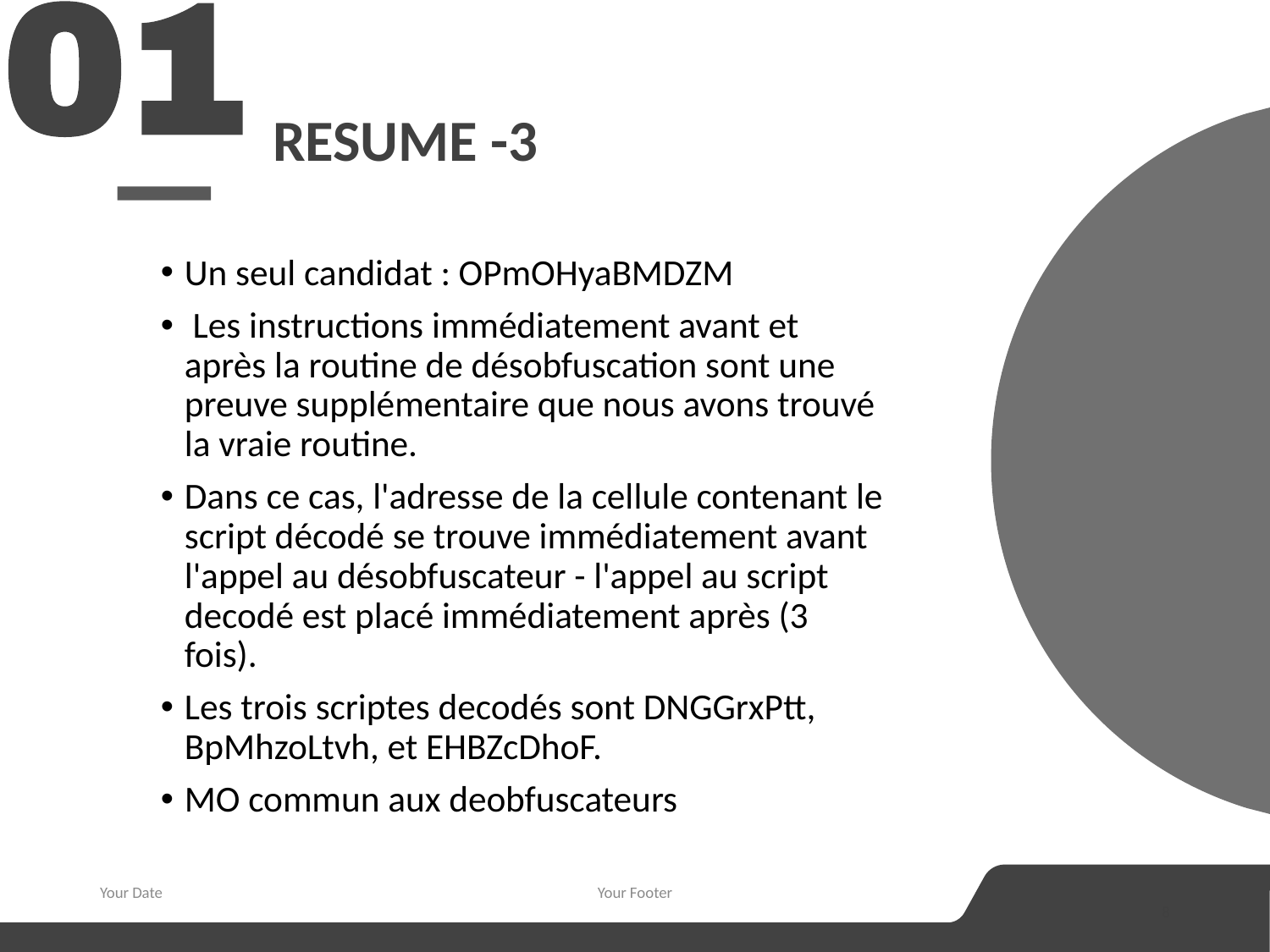

01
# RESUME -3

Un seul candidat : OPmOHyaBMDZM
 Les instructions immédiatement avant et après la routine de désobfuscation sont une preuve supplémentaire que nous avons trouvé la vraie routine.
Dans ce cas, l'adresse de la cellule contenant le script décodé se trouve immédiatement avant l'appel au désobfuscateur - l'appel au script decodé est placé immédiatement après (3 fois).
Les trois scriptes decodés sont DNGGrxPtt, BpMhzoLtvh, et EHBZcDhoF.
MO commun aux deobfuscateurs
Your Date
Your Footer
8